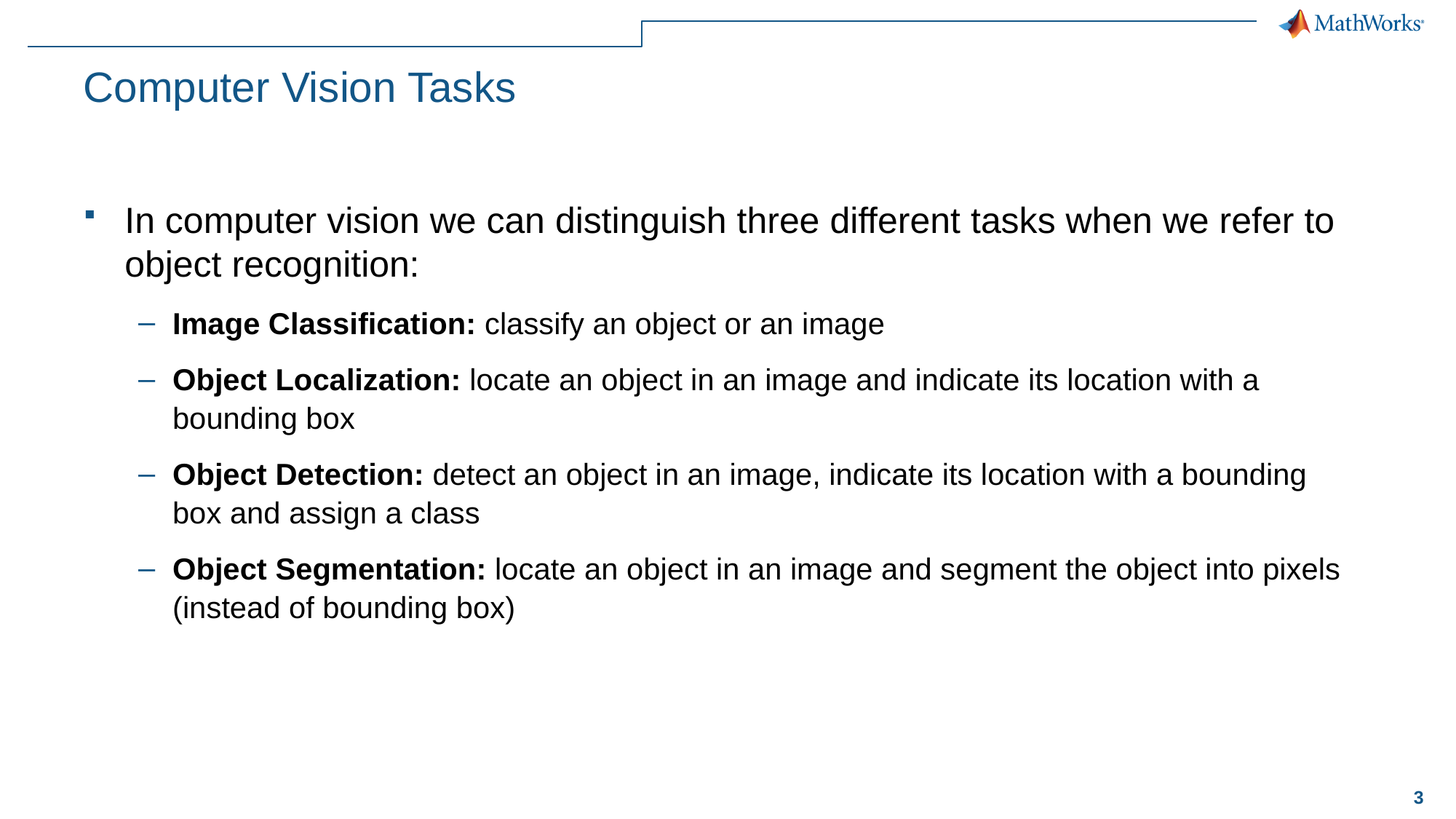

# Computer Vision Tasks
In computer vision we can distinguish three different tasks when we refer to object recognition:
Image Classification: classify an object or an image
Object Localization: locate an object in an image and indicate its location with a bounding box
Object Detection: detect an object in an image, indicate its location with a bounding box and assign a class
Object Segmentation: locate an object in an image and segment the object into pixels (instead of bounding box)